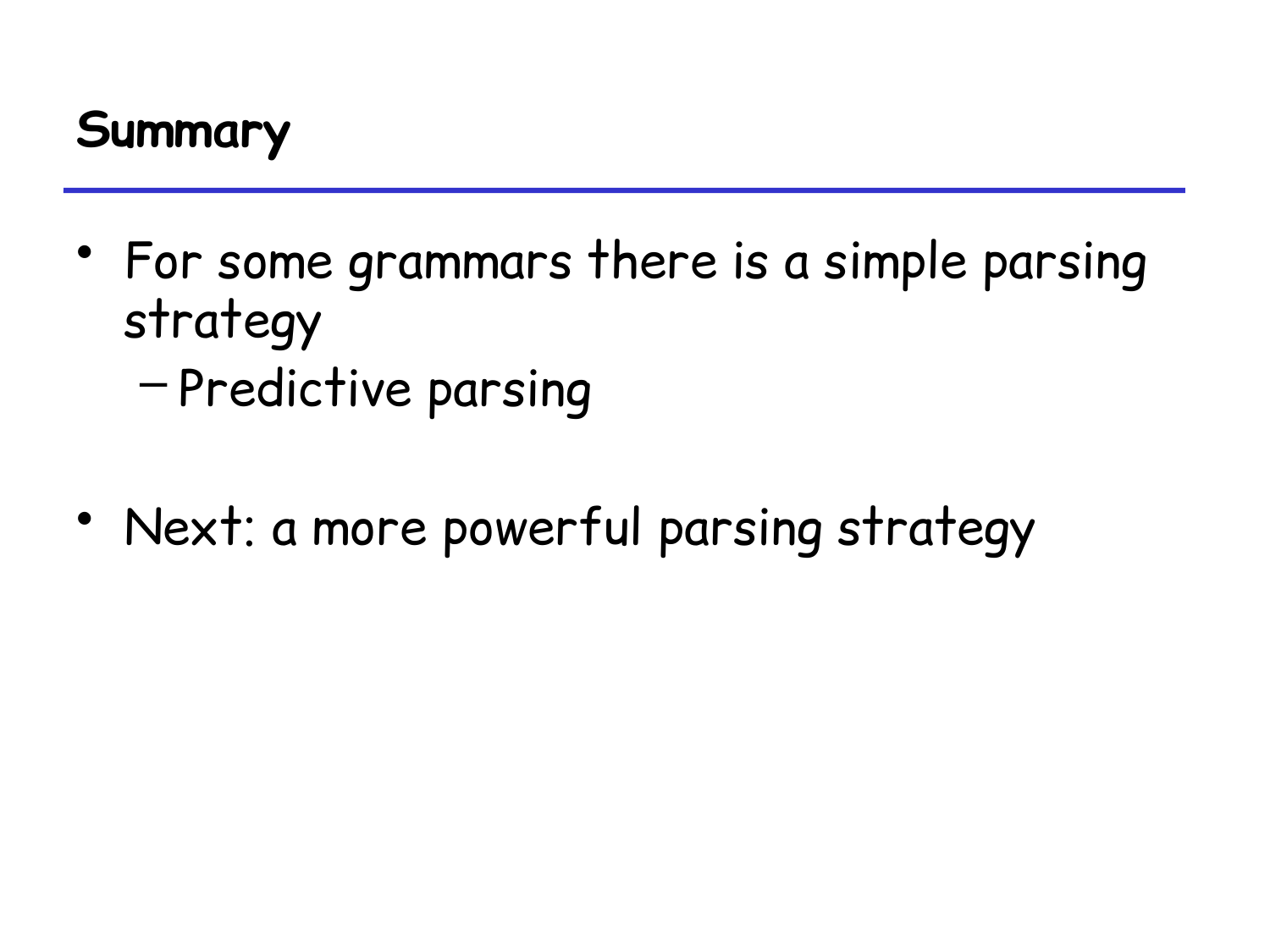

# Summary
For some grammars there is a simple parsing strategy
Predictive parsing

Next: a more powerful parsing strategy
38